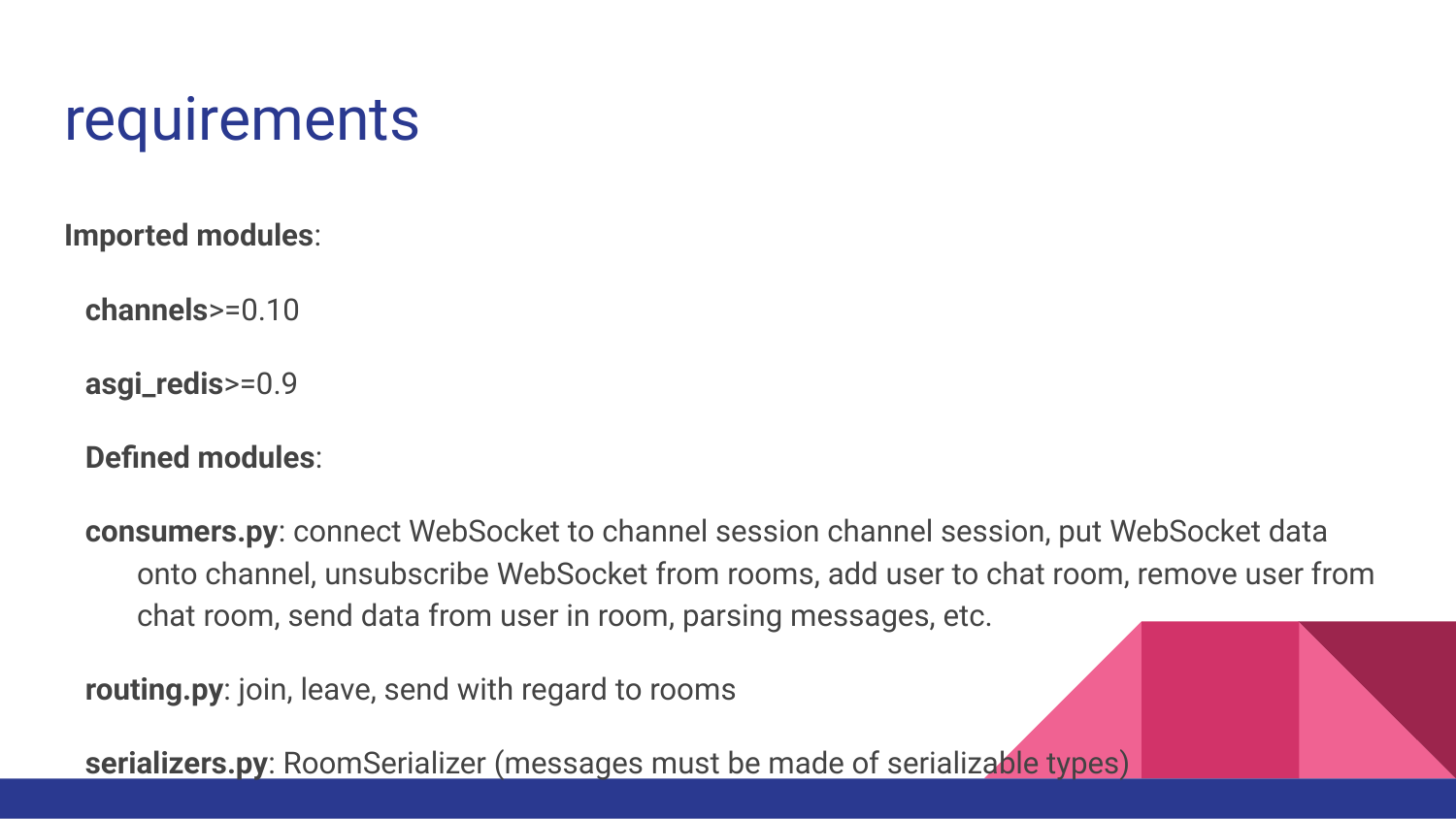

# requirements
Imported modules:
channels>=0.10
asgi_redis>=0.9
Defined modules:
consumers.py: connect WebSocket to channel session channel session, put WebSocket data onto channel, unsubscribe WebSocket from rooms, add user to chat room, remove user from chat room, send data from user in room, parsing messages, etc.
routing.py: join, leave, send with regard to rooms
serializers.py: RoomSerializer (messages must be made of serializable types)